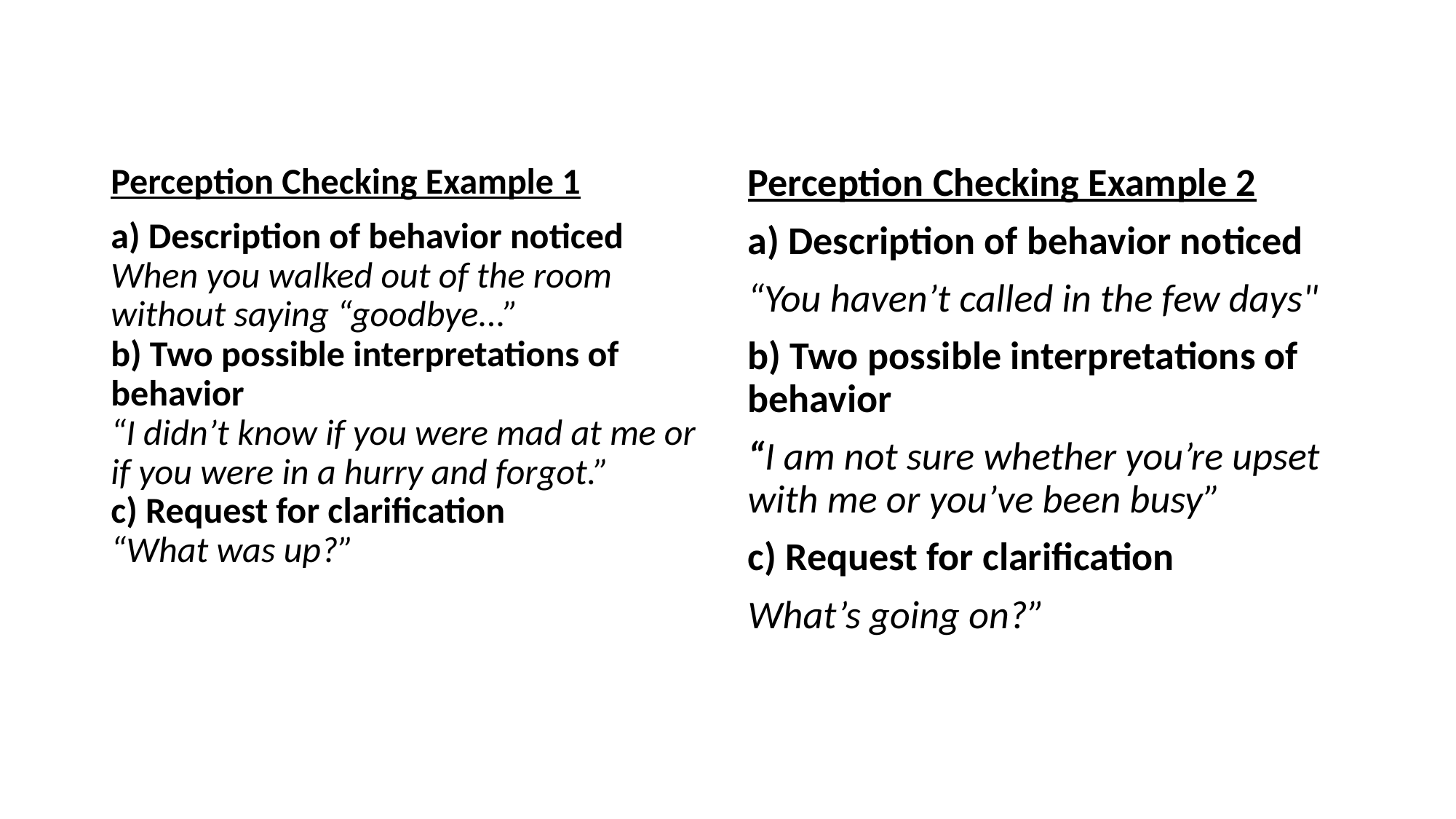

Perception Checking Example 1
a) Description of behavior noticed
When you walked out of the room without saying “goodbye...”
b) Two possible interpretations of behavior
“I didn’t know if you were mad at me or if you were in a hurry and forgot.”
c) Request for clarification
“What was up?”

Perception Checking Example 2
a) Description of behavior noticed
“You haven’t called in the few days"
b) Two possible interpretations of behavior
“I am not sure whether you’re upset with me or you’ve been busy”
c) Request for clarification
What’s going on?”